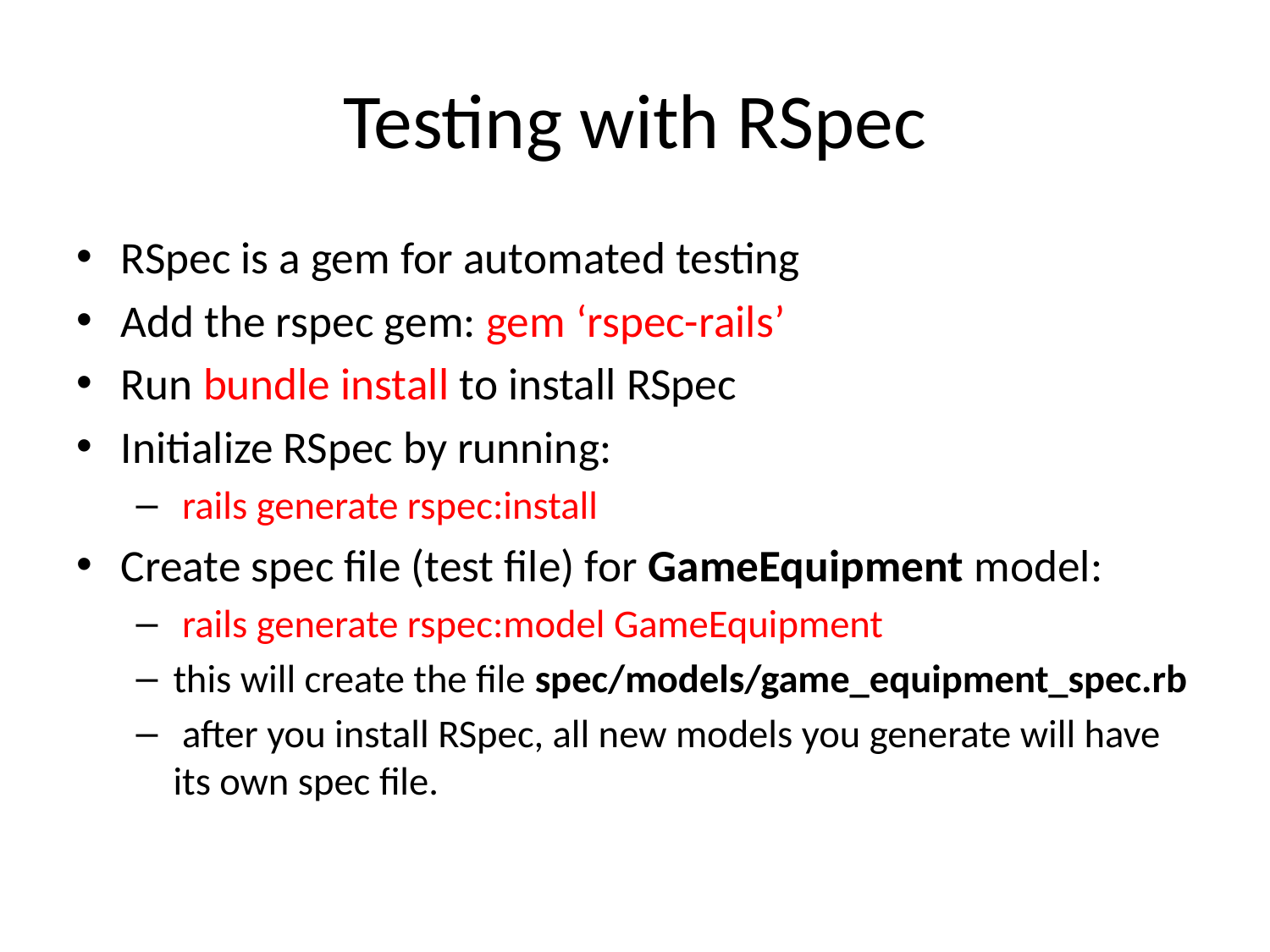

# Testing with RSpec
RSpec is a gem for automated testing
Add the rspec gem: gem ‘rspec-rails’
Run bundle install to install RSpec
Initialize RSpec by running:
 rails generate rspec:install
Create spec file (test file) for GameEquipment model:
 rails generate rspec:model GameEquipment
this will create the file spec/models/game_equipment_spec.rb
 after you install RSpec, all new models you generate will have its own spec file.